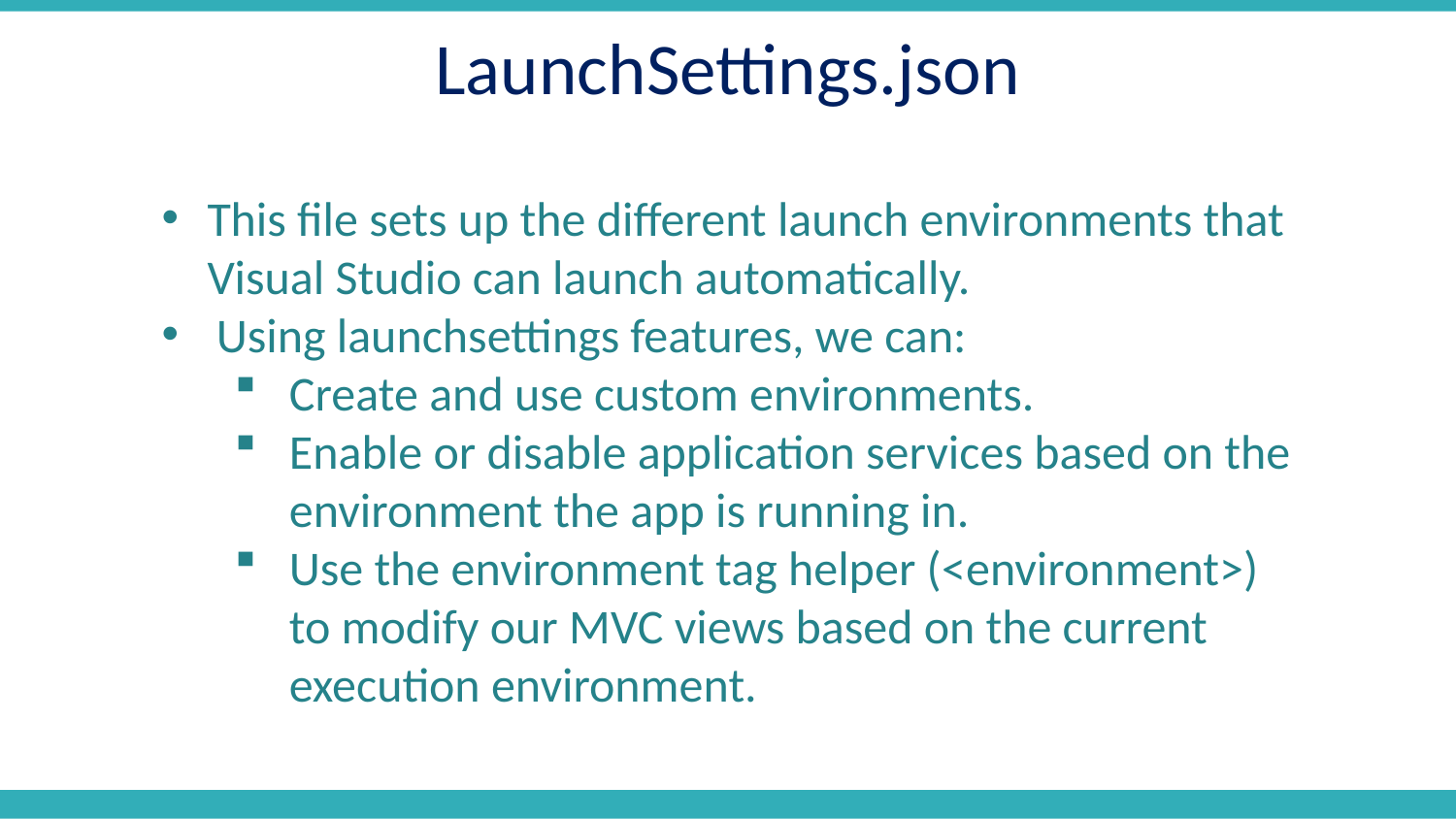

LaunchSettings.json
This file sets up the different launch environments that Visual Studio can launch automatically.
Using launchsettings features, we can:
Create and use custom environments.
Enable or disable application services based on the environment the app is running in.
Use the environment tag helper (<environment>) to modify our MVC views based on the current execution environment.